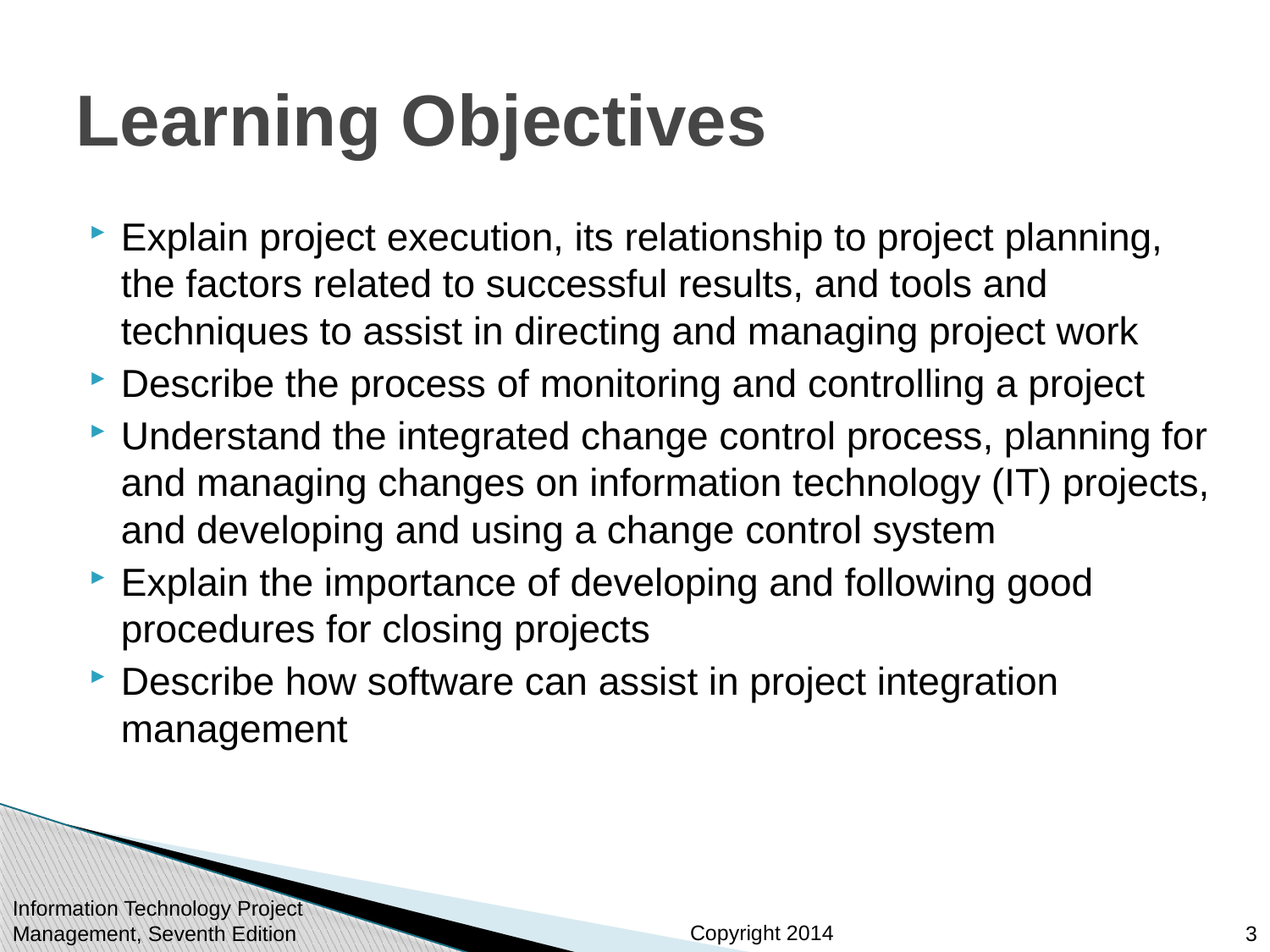

# Learning Objectives
Explain project execution, its relationship to project planning, the factors related to successful results, and tools and techniques to assist in directing and managing project work
Describe the process of monitoring and controlling a project
Understand the integrated change control process, planning for and managing changes on information technology (IT) projects, and developing and using a change control system
Explain the importance of developing and following good procedures for closing projects
Describe how software can assist in project integration management
Information Technology Project Management, Seventh Edition
3